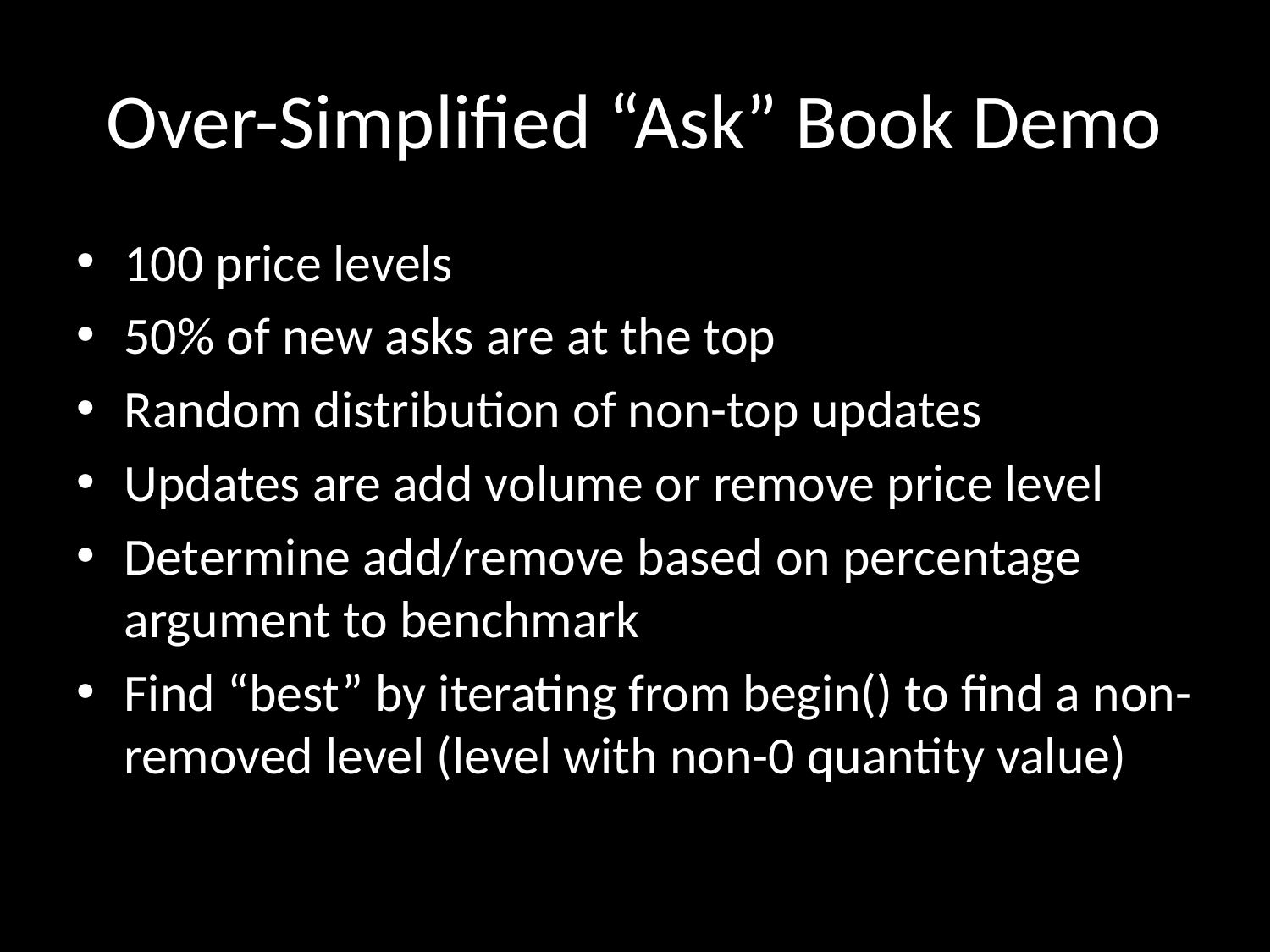

# Over-Simplified “Ask” Book Demo
100 price levels
50% of new asks are at the top
Random distribution of non-top updates
Updates are add volume or remove price level
Determine add/remove based on percentage argument to benchmark
Find “best” by iterating from begin() to find a non-removed level (level with non-0 quantity value)